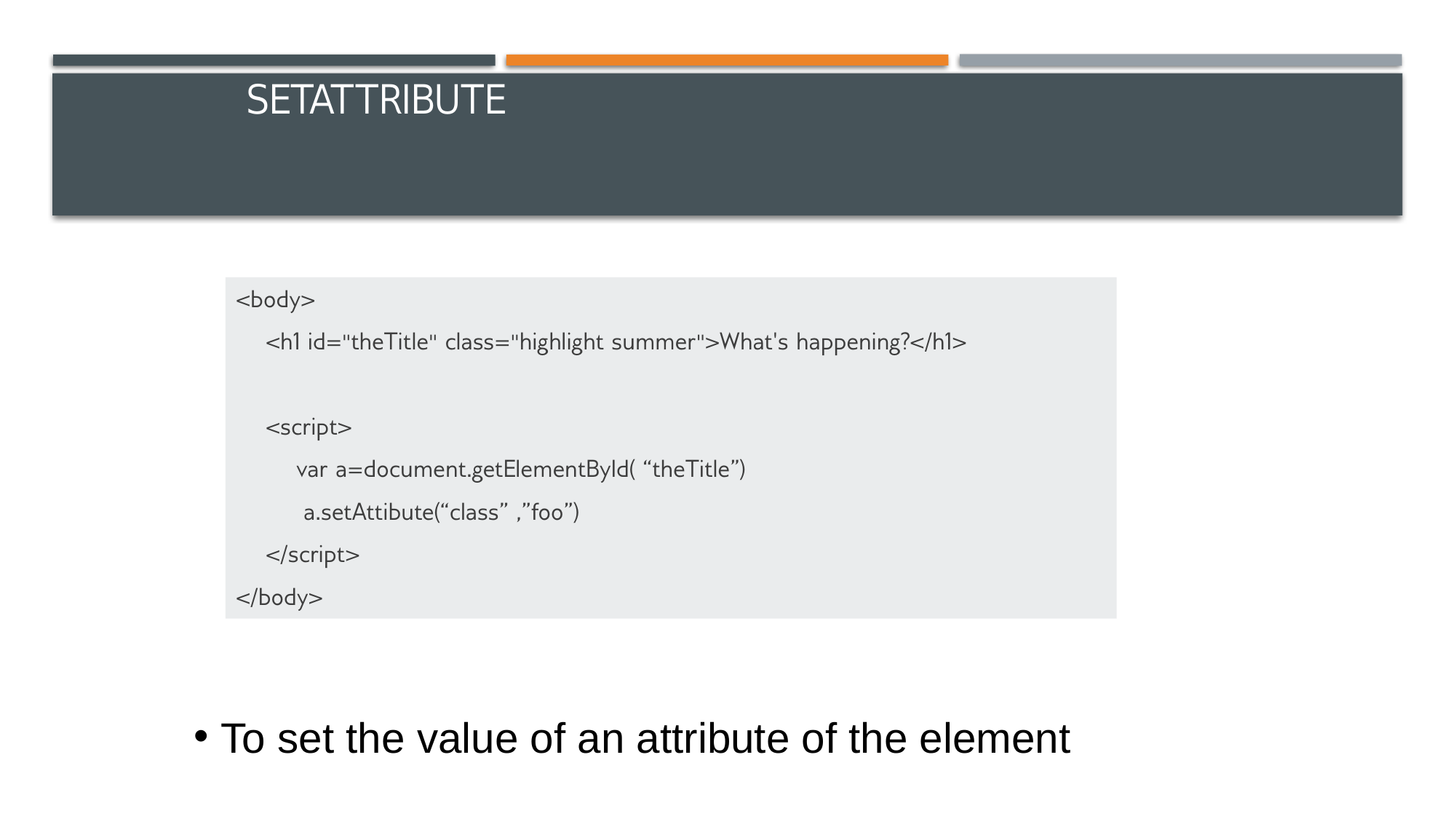

# setAttribute
<body>
    <h1 id="theTitle" class="highlight summer">What's happening?</h1>

    <script>
        var a=document.getElementById( “theTitle”)
         a.setAttibute(“class” ,”foo”)
    </script>
</body>

 To set the value of an attribute of the element